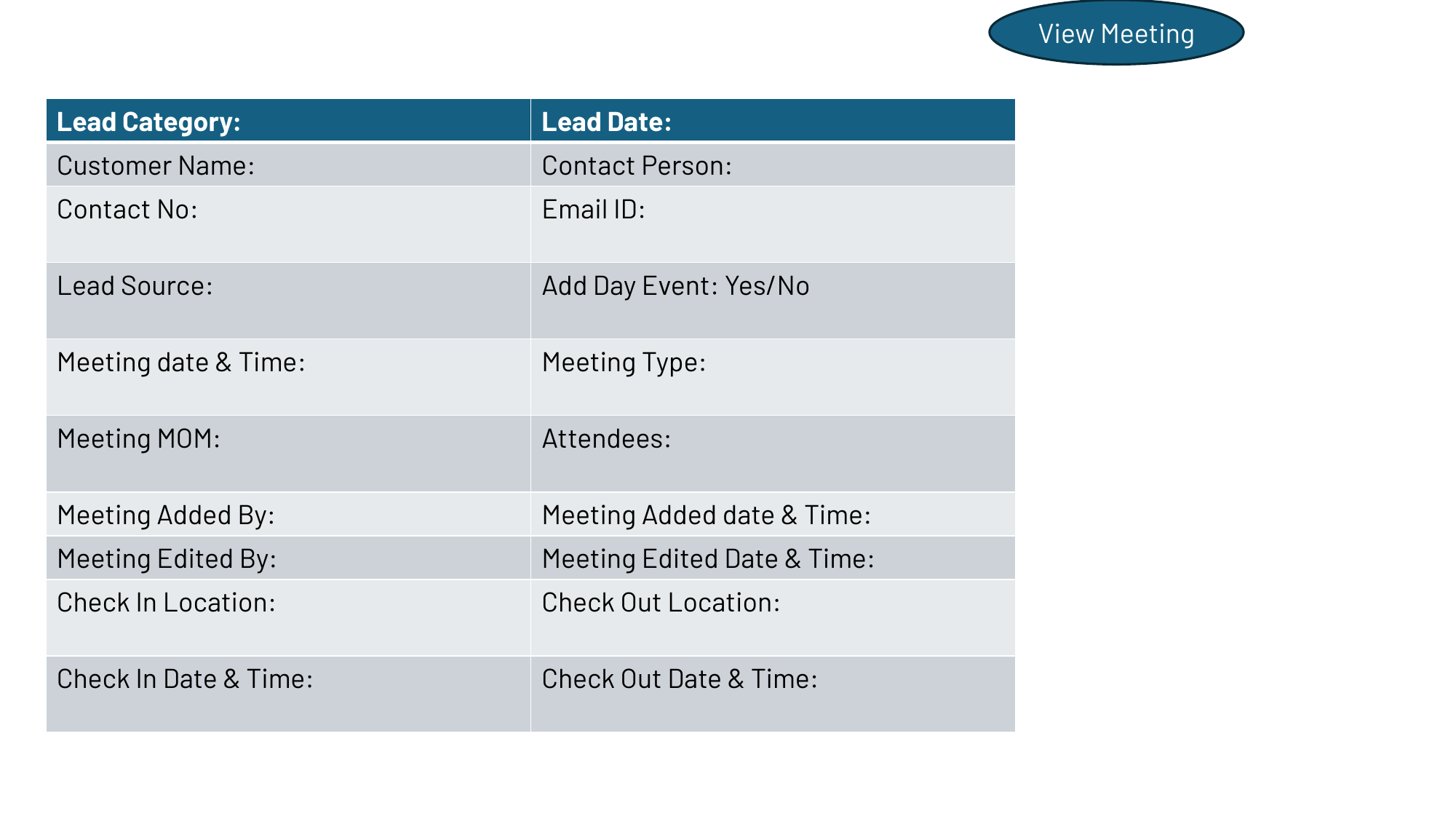

View Meeting
| Lead Category: | Lead Date: |
| --- | --- |
| Customer Name: | Contact Person: |
| Contact No: | Email ID: |
| Lead Source: | Add Day Event: Yes/No |
| Meeting date & Time: | Meeting Type: |
| Meeting MOM: | Attendees: |
| Meeting Added By: | Meeting Added date & Time: |
| Meeting Edited By: | Meeting Edited Date & Time: |
| Check In Location: | Check Out Location: |
| Check In Date & Time: | Check Out Date & Time: |